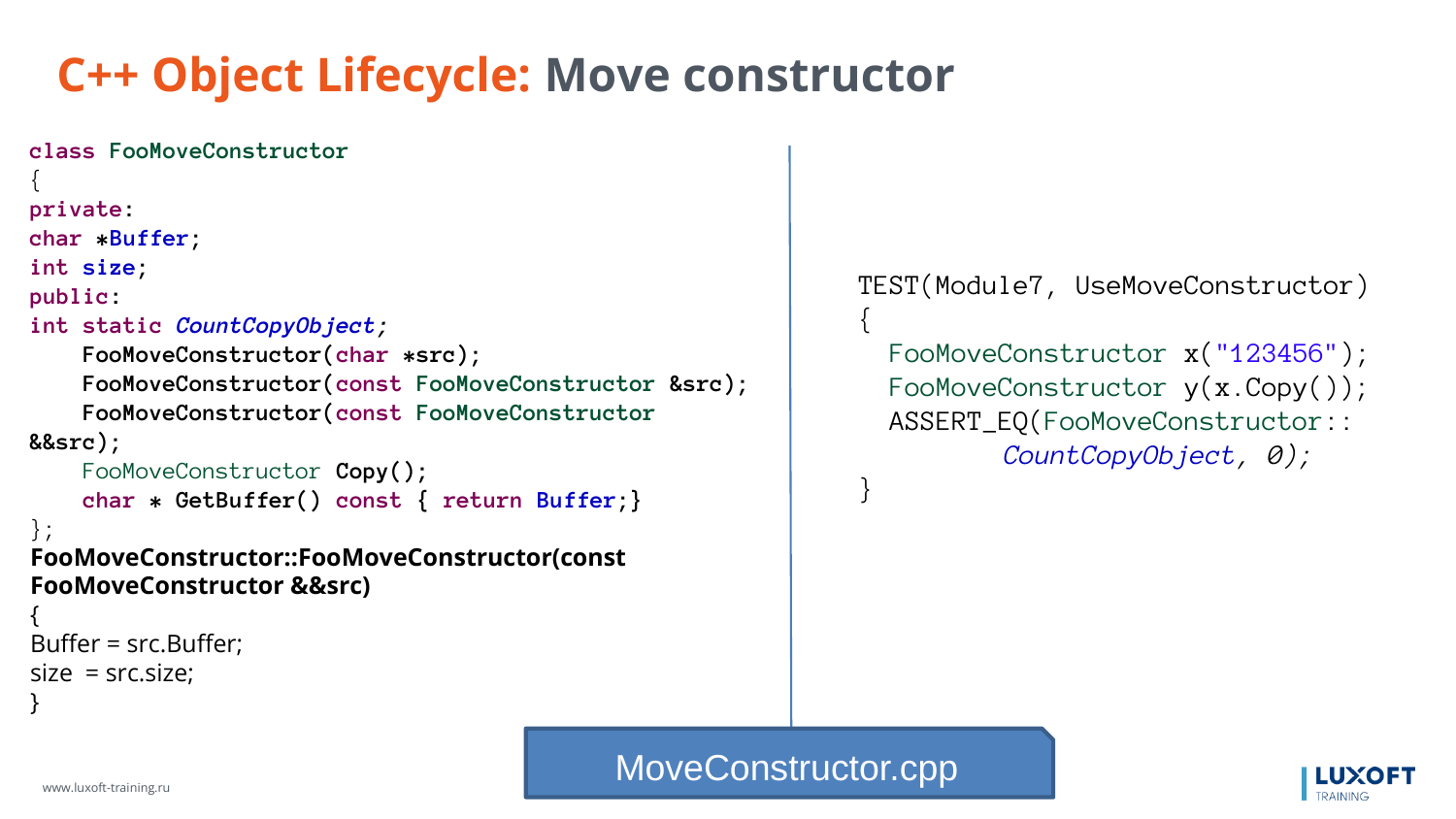

C++ Object Lifecycle: Move constructor
class FooMoveConstructor
{
private:
char *Buffer;
int size;
public:
int static CountCopyObject;
    FooMoveConstructor(char *src);
    FooMoveConstructor(const FooMoveConstructor &src);
    FooMoveConstructor(const FooMoveConstructor &&src);
    FooMoveConstructor Copy();
    char * GetBuffer() const { return Buffer;}
};
FooMoveConstructor::FooMoveConstructor(const FooMoveConstructor &&src)
{
Buffer = src.Buffer;
size  = src.size;
}

TEST(Module7, UseMoveConstructor)
{
  FooMoveConstructor x("123456");
  FooMoveConstructor y(x.Copy());
  ASSERT_EQ(FooMoveConstructor::
	CountCopyObject, 0);
}
MoveConstructor.cpp